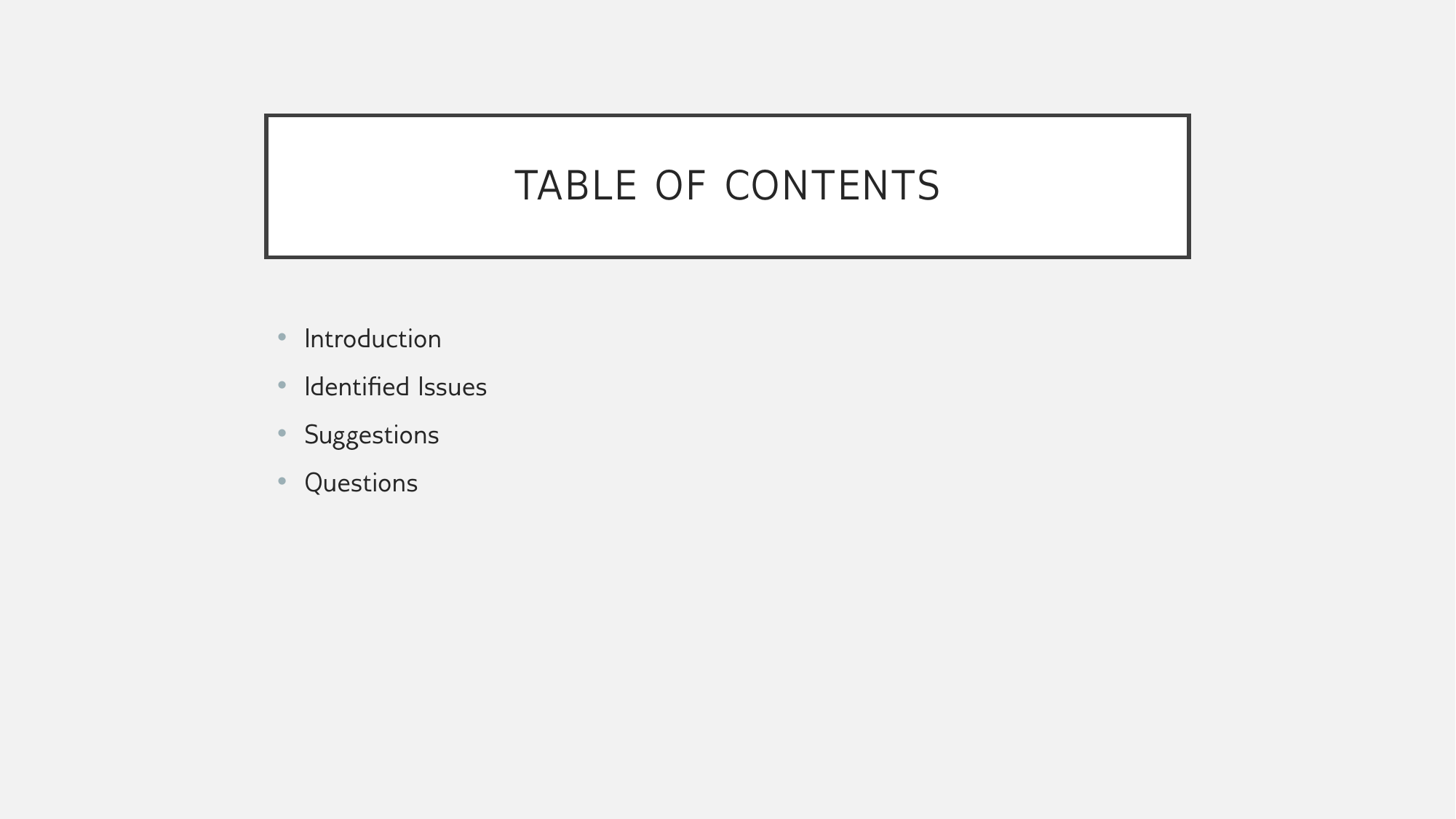

# Table of contents
Introduction
Identified Issues
Suggestions
Questions